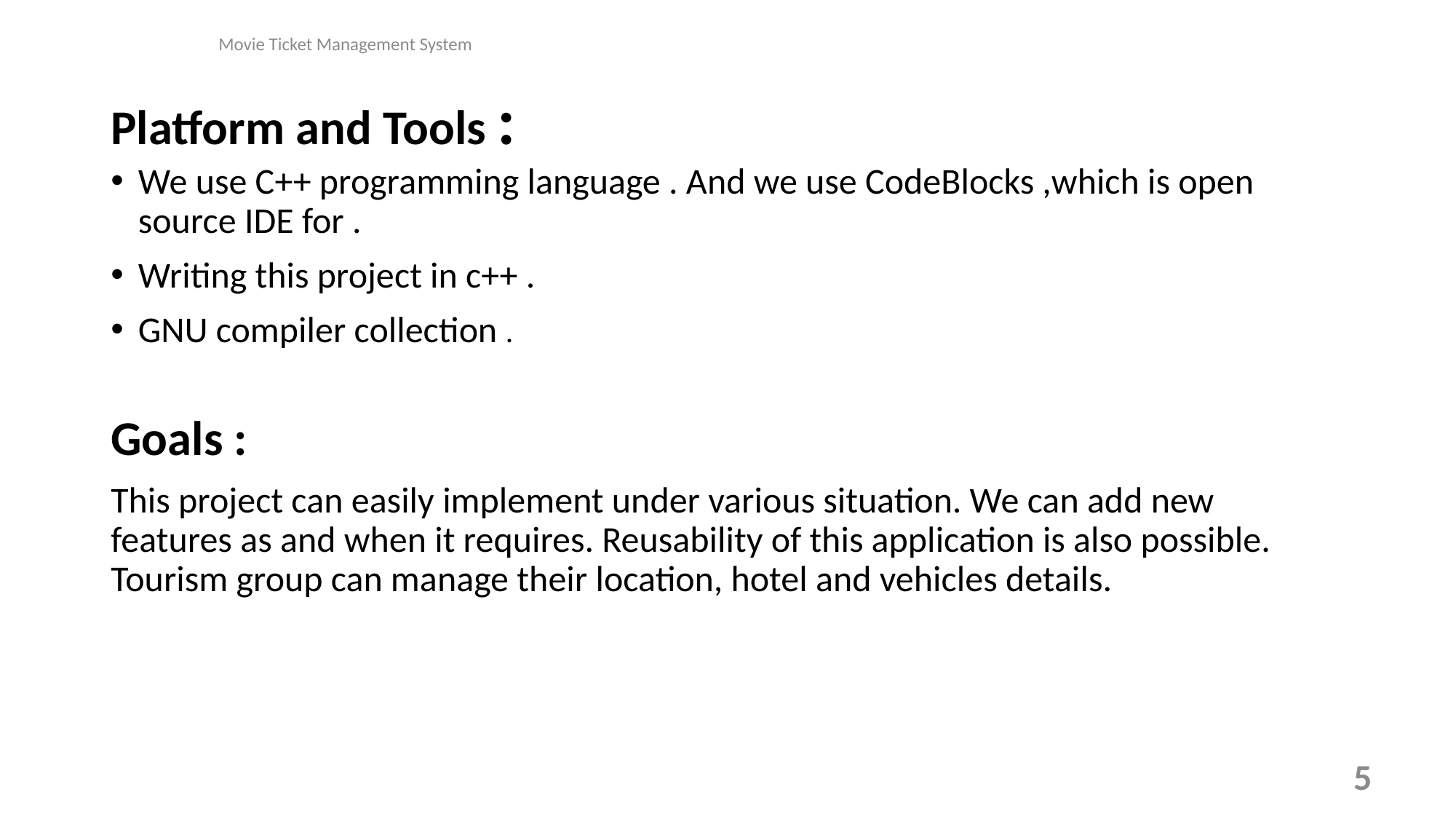

Movie Ticket Management System
# Platform and Tools :
We use C++ programming language . And we use CodeBlocks ,which is open source IDE for .
Writing this project in c++ .
GNU compiler collection .

Goals :
This project can easily implement under various situation. We can add new features as and when it requires. Reusability of this application is also possible. Tourism group can manage their location, hotel and vehicles details.
5